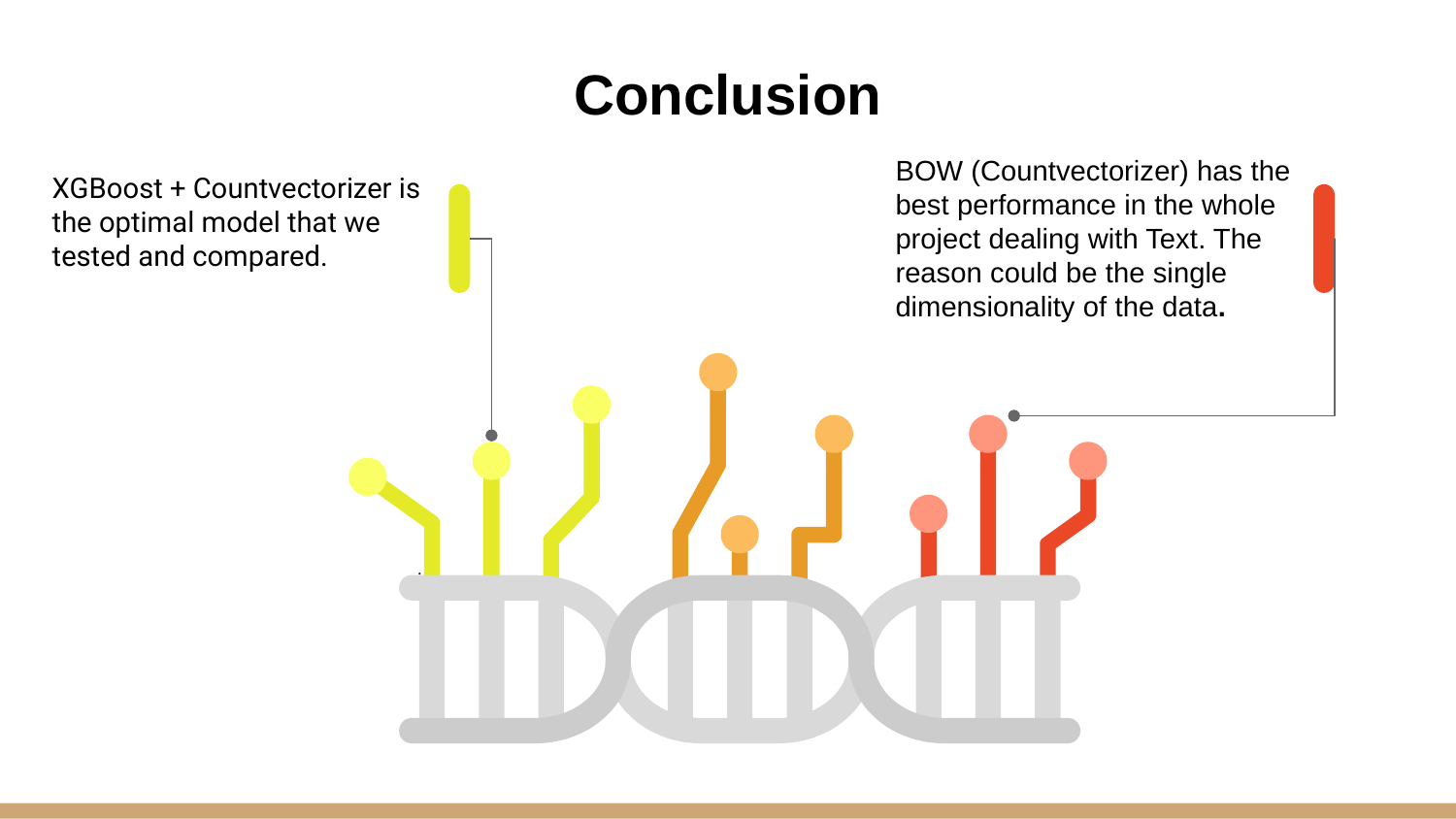

Conclusion
BOW (Countvectorizer) has the best performance in the whole project dealing with Text. The reason could be the single dimensionality of the data.

XGBoost + Countvectorizer is the optimal model that we tested and compared.